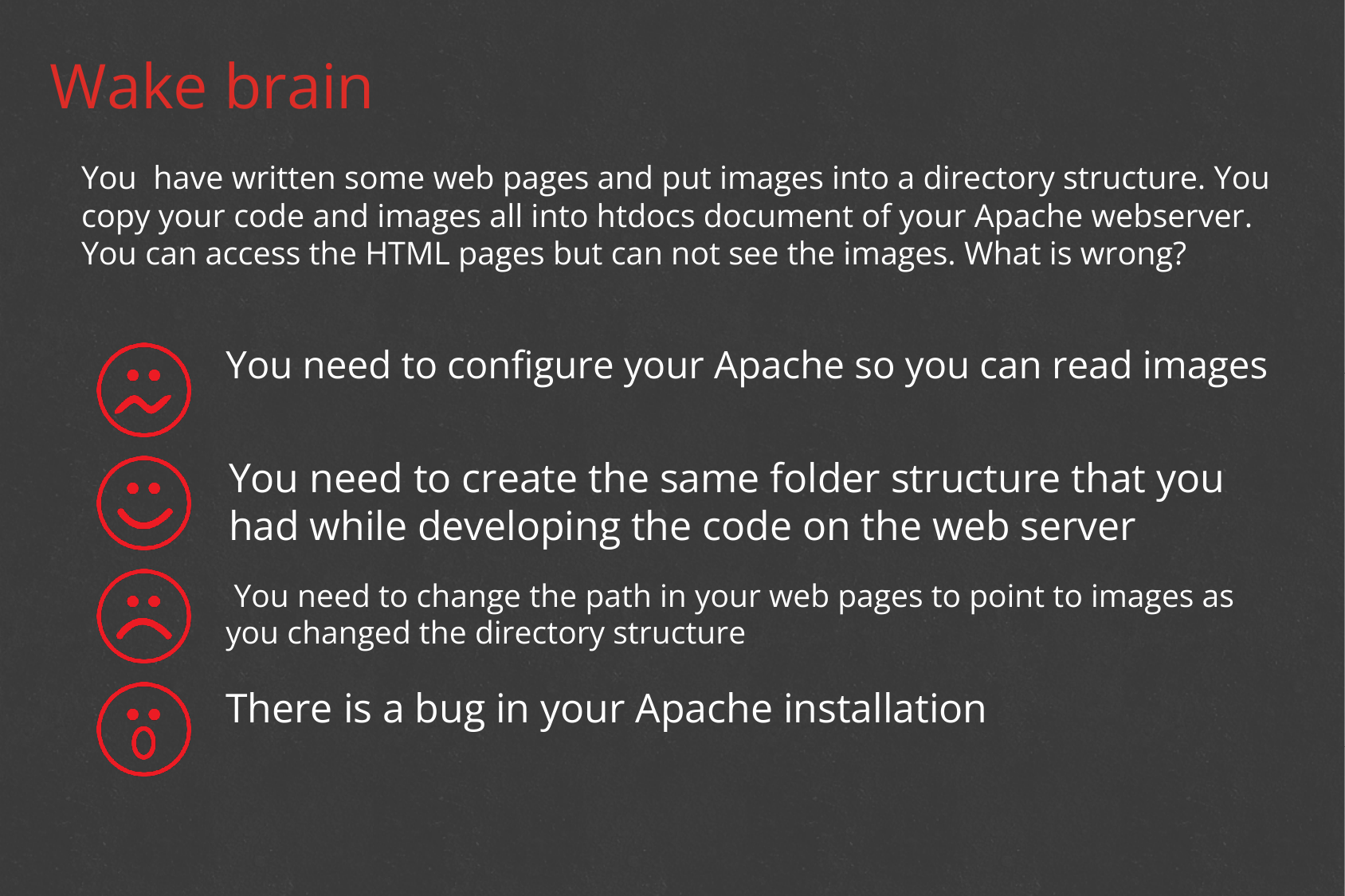

# Wake brain
You  have written some web pages and put images into a directory structure. You copy your code and images all into htdocs document of your Apache webserver. You can access the HTML pages but can not see the images. What is wrong?
You need to configure your Apache so you can read images
You need to create the same folder structure that you had while developing the code on the web server
 You need to change the path in your web pages to point to images as you changed the directory structure
There is a bug in your Apache installation